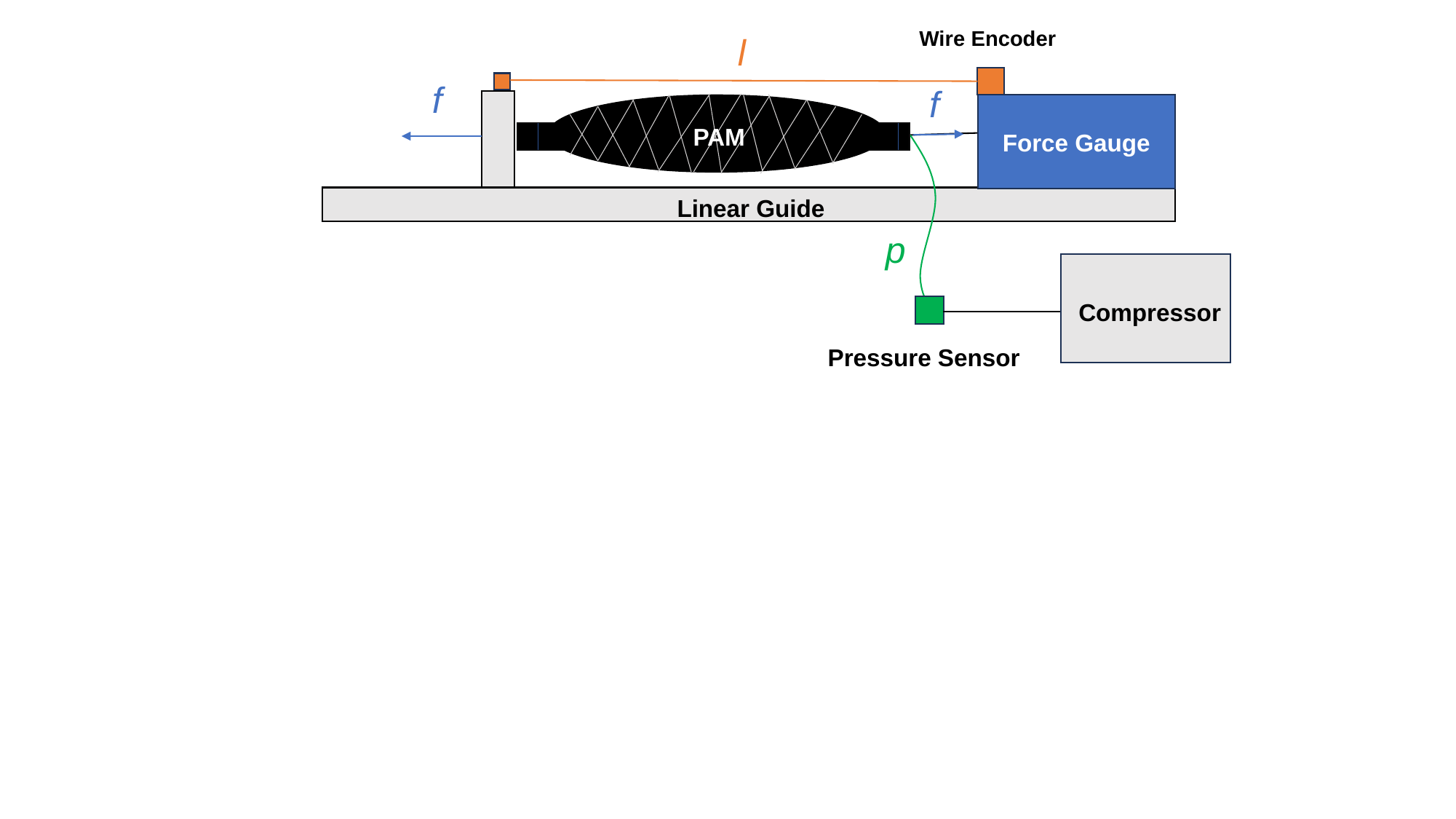

Wire Encoder
l

f

f

Force Gauge

Linear Guide
p

Pressure Sensor
Compressor

PAM